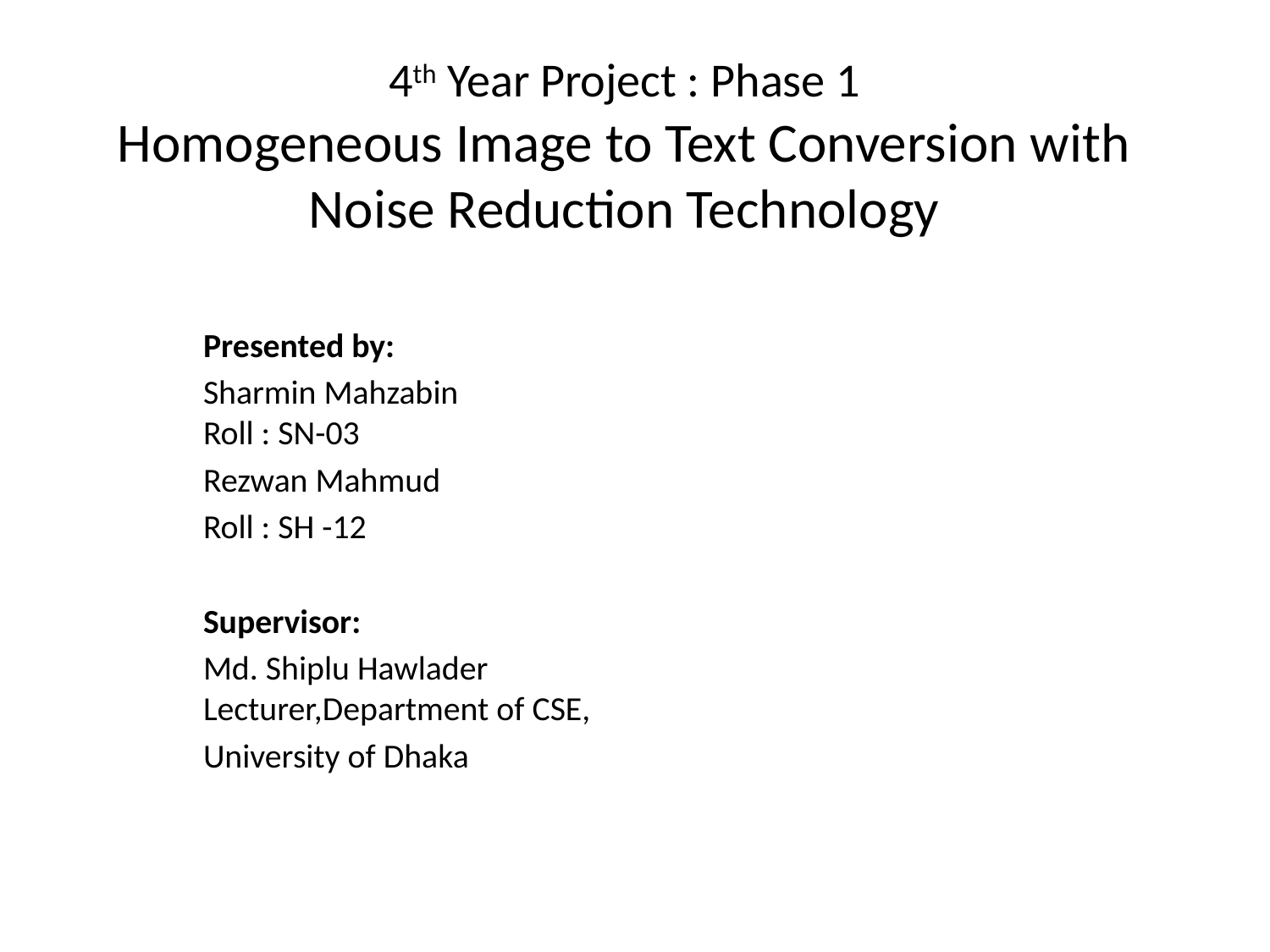

# 4th Year Project : Phase 1 Homogeneous Image to Text Conversion with Noise Reduction Technology
Presented by:
Sharmin Mahzabin
Roll : SN-03
Rezwan Mahmud
Roll : SH -12

Supervisor:
Md. Shiplu Hawlader
Lecturer,Department of CSE,
University of Dhaka